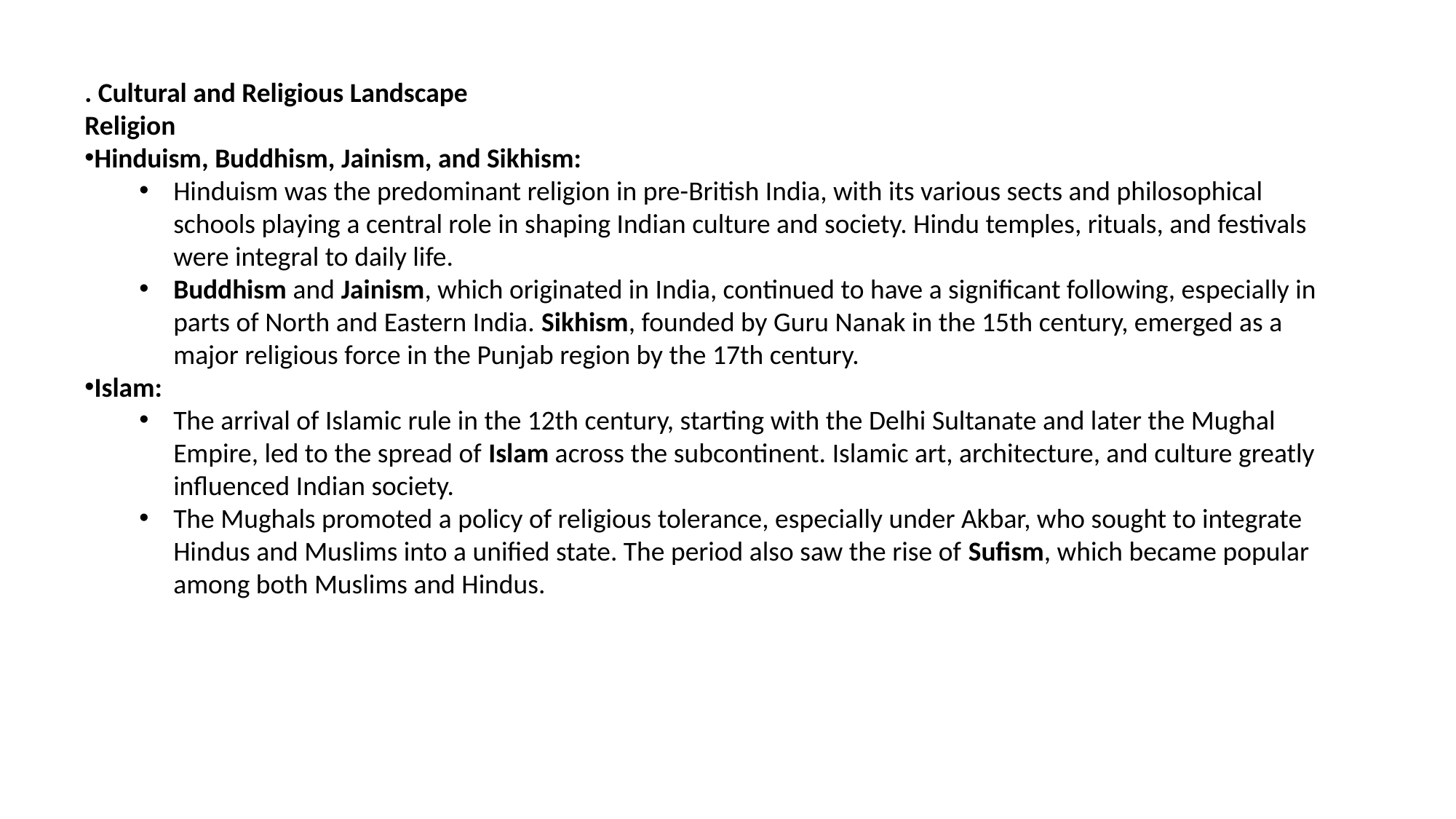

. Cultural and Religious Landscape
Religion
Hinduism, Buddhism, Jainism, and Sikhism:
Hinduism was the predominant religion in pre-British India, with its various sects and philosophical schools playing a central role in shaping Indian culture and society. Hindu temples, rituals, and festivals were integral to daily life.
Buddhism and Jainism, which originated in India, continued to have a significant following, especially in parts of North and Eastern India. Sikhism, founded by Guru Nanak in the 15th century, emerged as a major religious force in the Punjab region by the 17th century.
Islam:
The arrival of Islamic rule in the 12th century, starting with the Delhi Sultanate and later the Mughal Empire, led to the spread of Islam across the subcontinent. Islamic art, architecture, and culture greatly influenced Indian society.
The Mughals promoted a policy of religious tolerance, especially under Akbar, who sought to integrate Hindus and Muslims into a unified state. The period also saw the rise of Sufism, which became popular among both Muslims and Hindus.